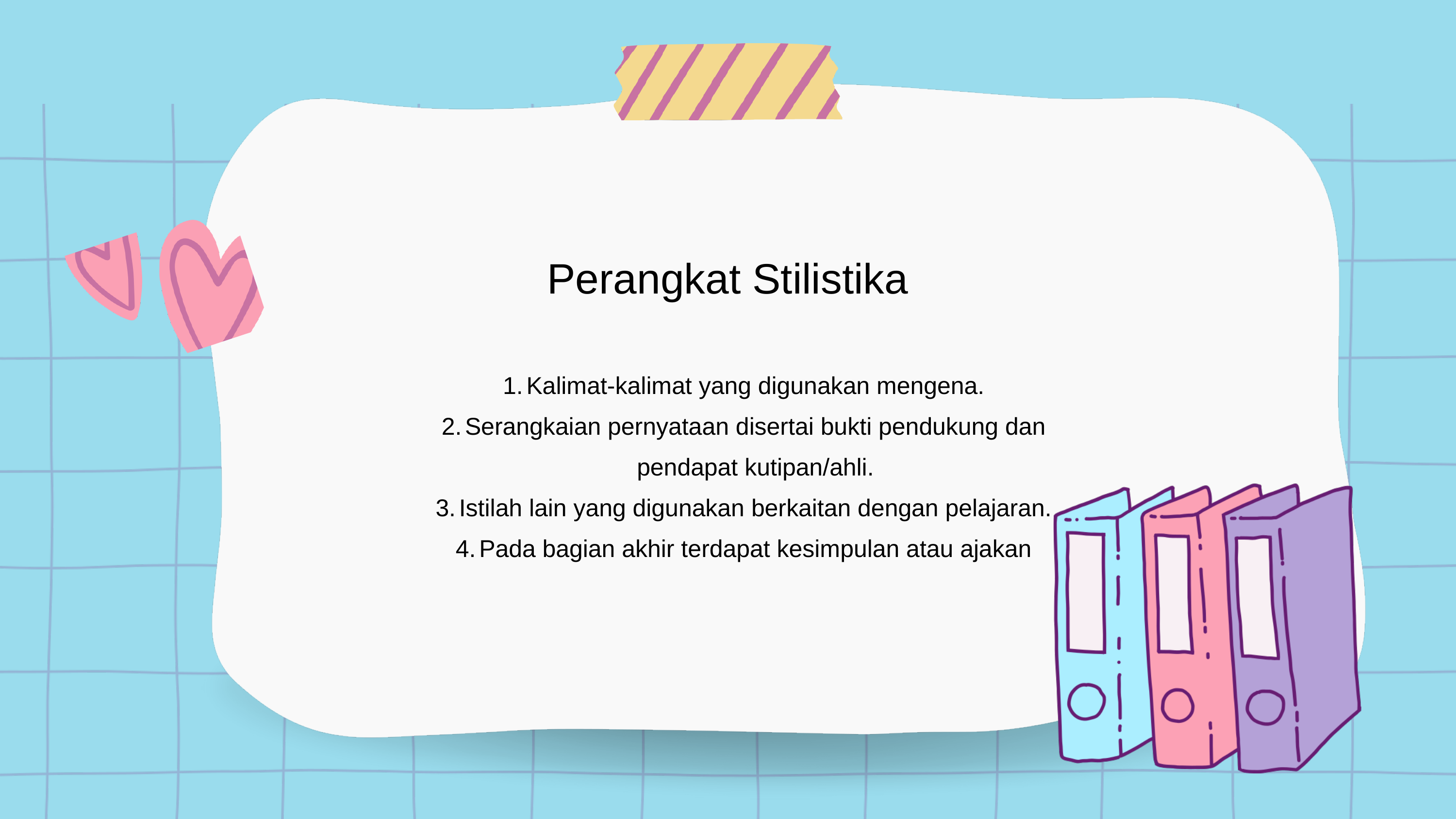

Perangkat Stilistika
Kalimat-kalimat yang digunakan mengena.
Serangkaian pernyataan disertai bukti pendukung dan pendapat kutipan/ahli.
Istilah lain yang digunakan berkaitan dengan pelajaran.
Pada bagian akhir terdapat kesimpulan atau ajakan